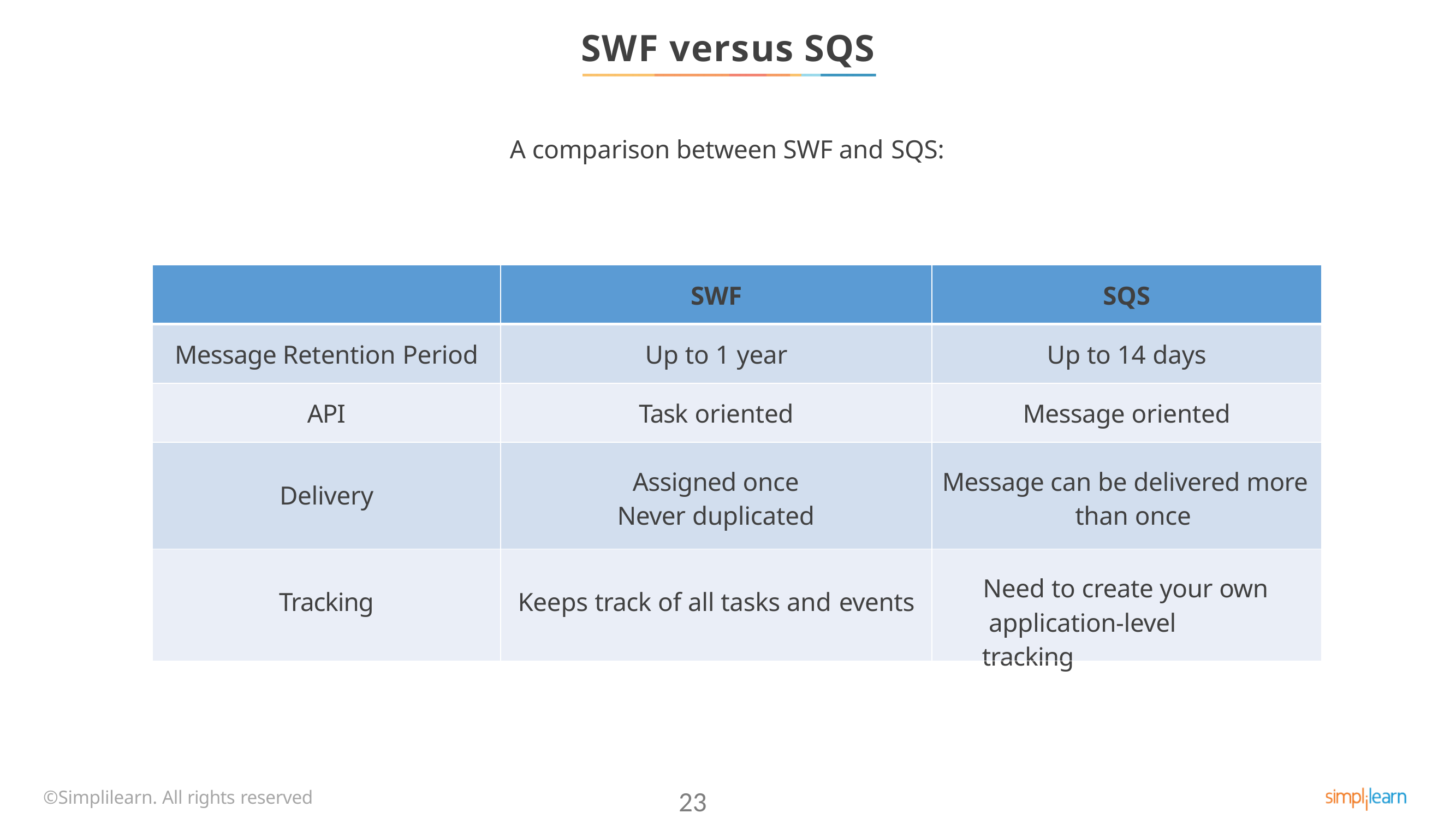

# SWF versus SQS

A comparison between SWF and SQS:
|  | SWF | SQS |
| --- | --- | --- |
| Message Retention Period | Up to 1 year | Up to 14 days |
| API | Task oriented | Message oriented |
| Delivery | Assigned once Never duplicated | Message can be delivered more than once |
| Tracking | Keeps track of all tasks and events | Need to create your own application-level tracking |
©Simplilearn. All rights reserved
23